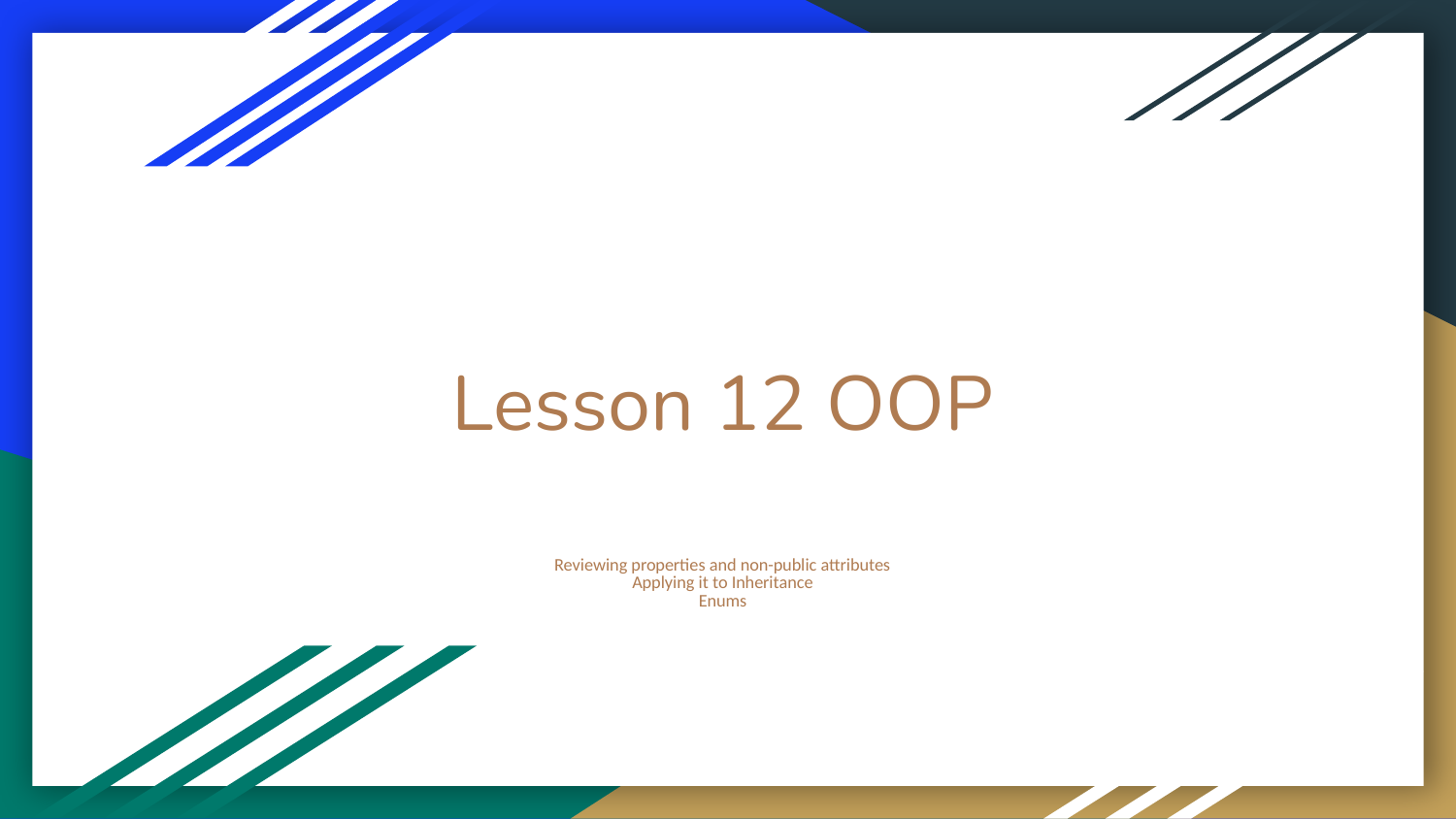

# Lesson 12 OOP
Reviewing properties and non-public attributes
Applying it to Inheritance
Enums